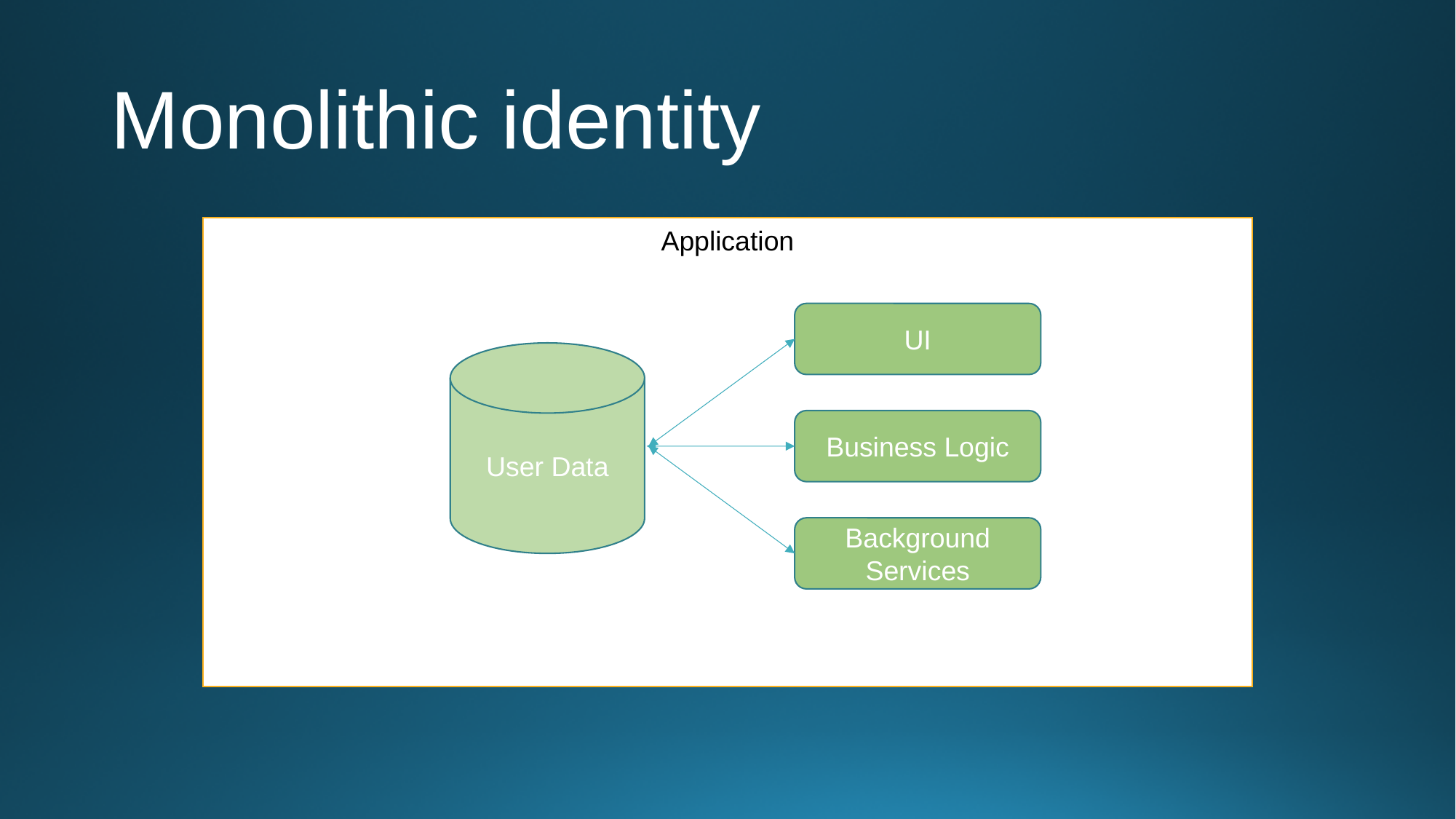

# Monolithic identity
Application
UI
User Data
Business Logic
Background Services